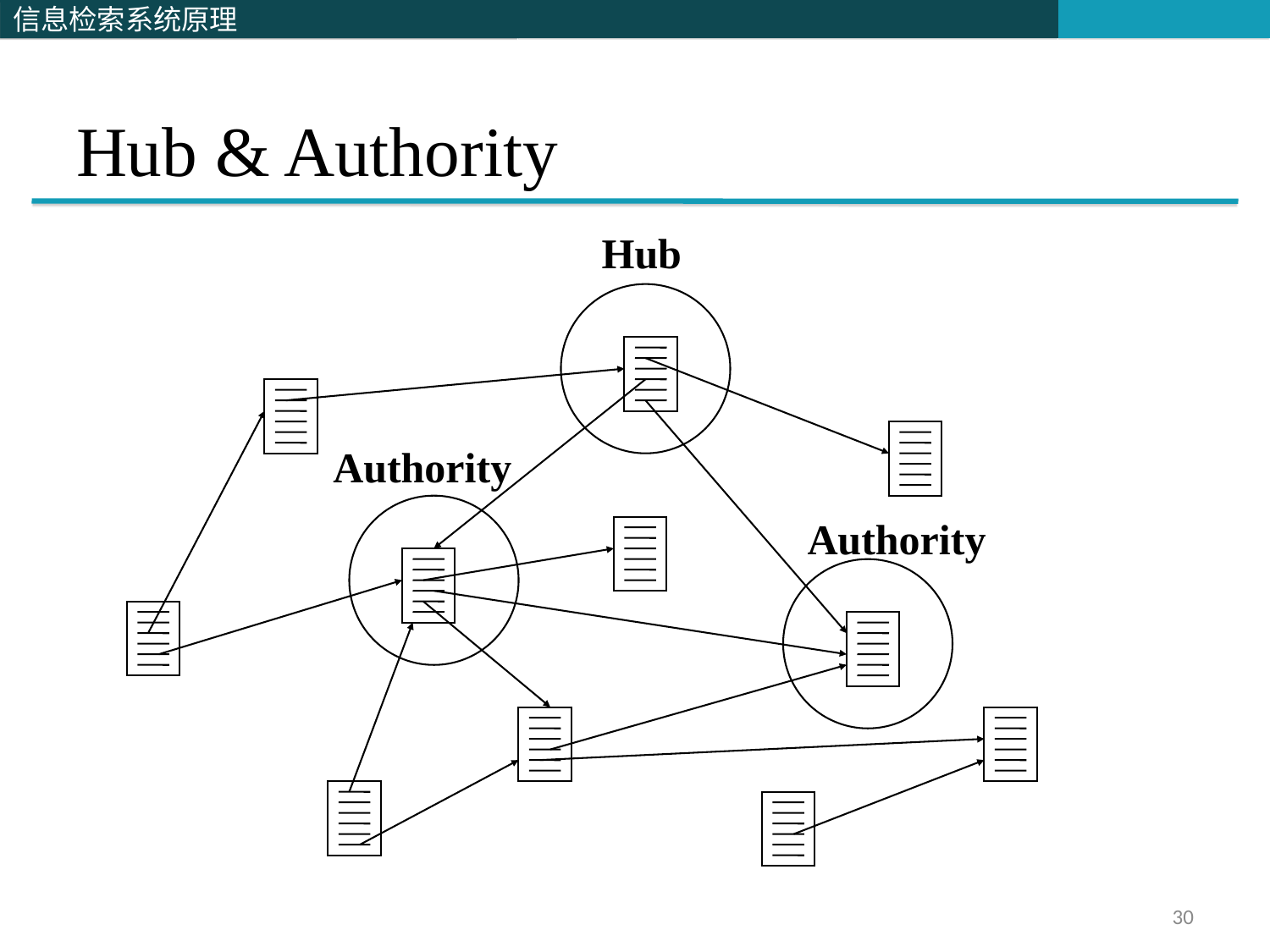

# Hub & Authority
Hub

Authority

Authority

30